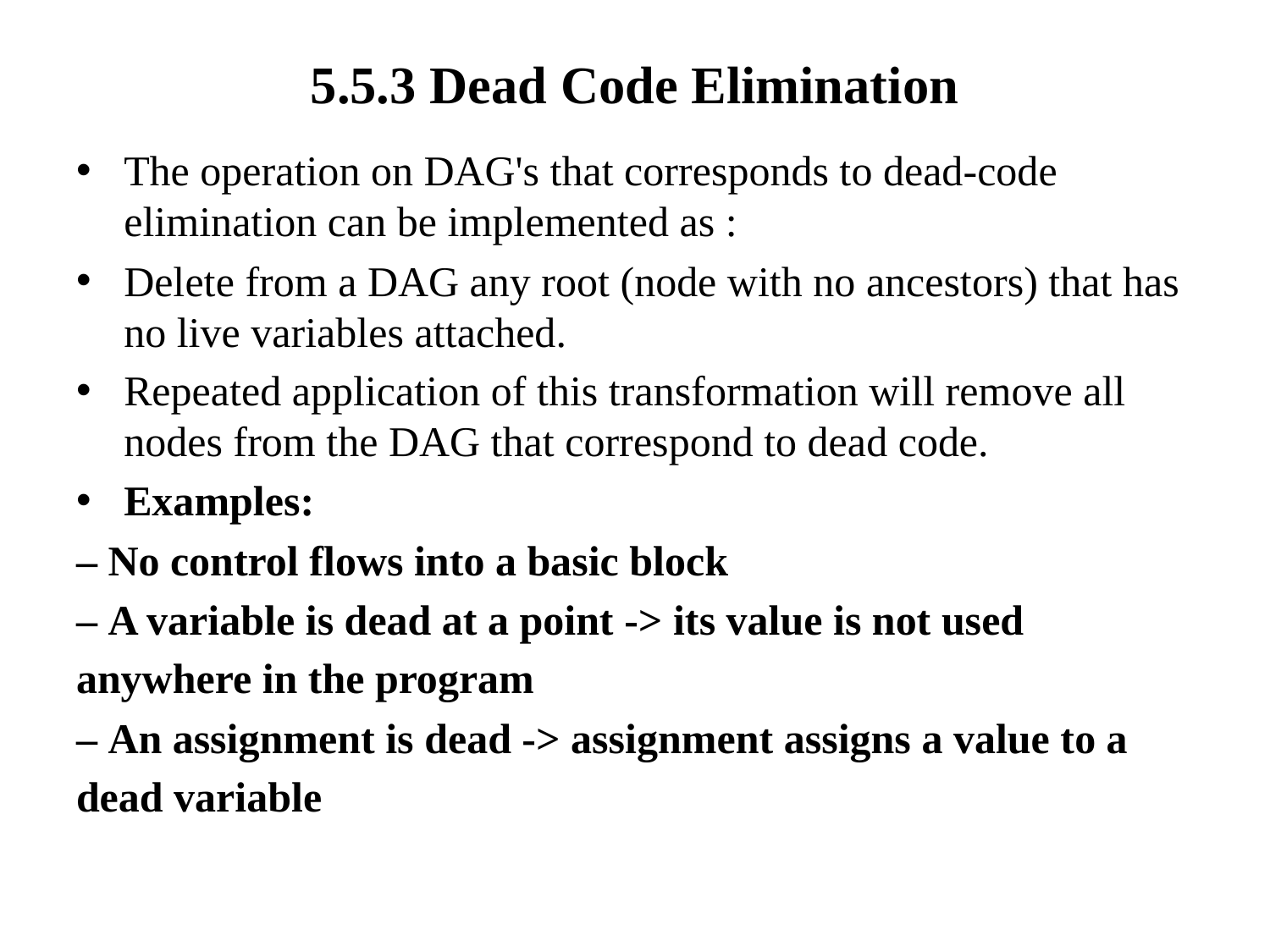

# 5.5.3 Dead Code Elimination
The operation on DAG's that corresponds to dead-code elimination can be implemented as :
Delete from a DAG any root (node with no ancestors) that has no live variables attached.
Repeated application of this transformation will remove all nodes from the DAG that correspond to dead code.
Examples:
– No control flows into a basic block
– A variable is dead at a point -> its value is not used
anywhere in the program
– An assignment is dead -> assignment assigns a value to a
dead variable